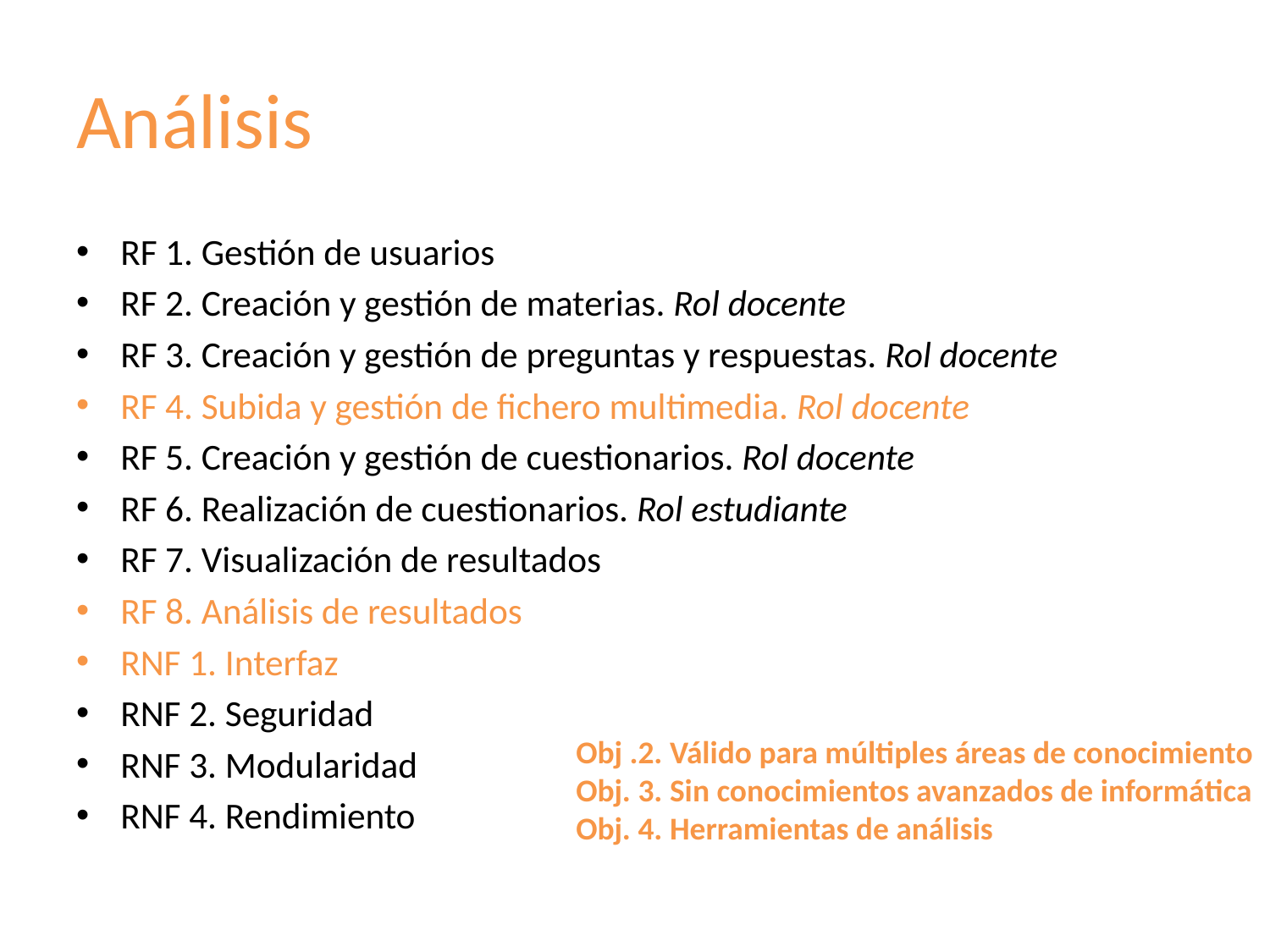

# Análisis
RF 1. Gestión de usuarios
RF 2. Creación y gestión de materias. Rol docente
RF 3. Creación y gestión de preguntas y respuestas. Rol docente
RF 4. Subida y gestión de fichero multimedia. Rol docente
RF 5. Creación y gestión de cuestionarios. Rol docente
RF 6. Realización de cuestionarios. Rol estudiante
RF 7. Visualización de resultados
RF 8. Análisis de resultados
RNF 1. Interfaz
RNF 2. Seguridad
RNF 3. Modularidad
RNF 4. Rendimiento
Obj .2. Válido para múltiples áreas de conocimiento
Obj. 3. Sin conocimientos avanzados de informática
Obj. 4. Herramientas de análisis